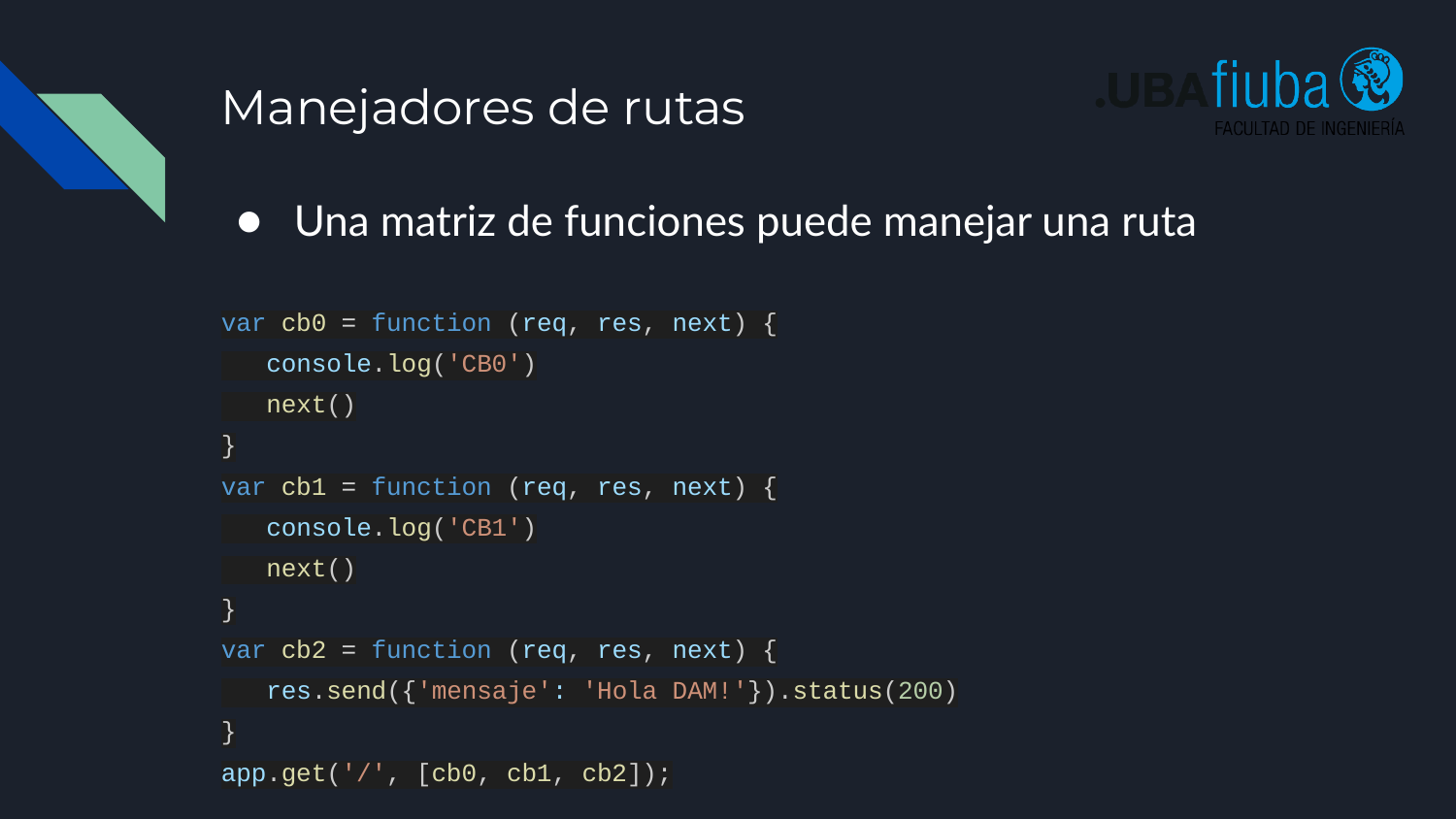

# Manejadores de rutas
Una matriz de funciones puede manejar una ruta

var cb0 = function (req, res, next) {
   console.log('CB0')
   next()
}
var cb1 = function (req, res, next) {
   console.log('CB1')
   next()
}
var cb2 = function (req, res, next) {
   res.send({'mensaje': 'Hola DAM!'}).status(200)
}
app.get('/', [cb0, cb1, cb2]);